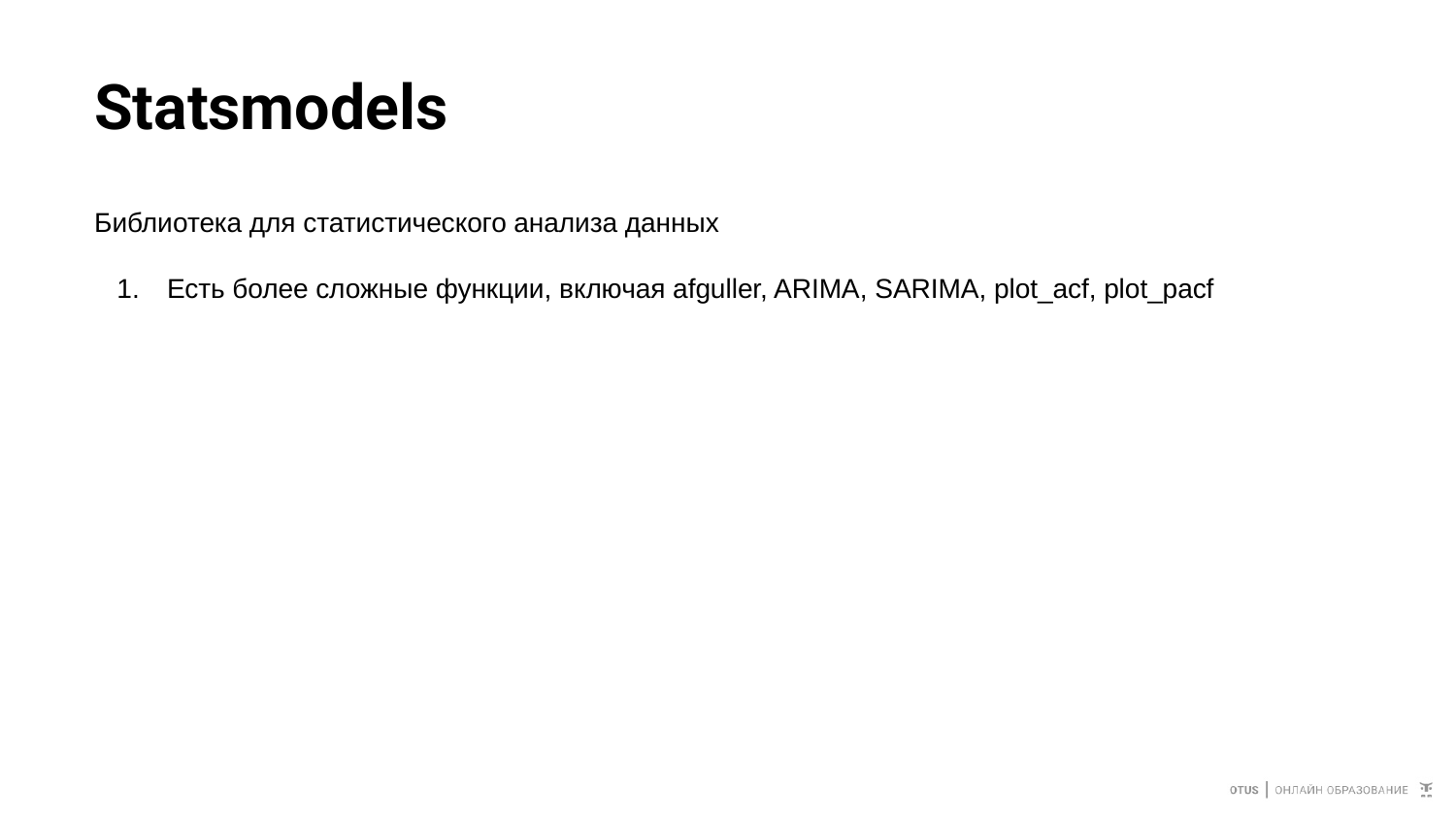

# Statsmodels
Библиотека для статистического анализа данных

Есть более сложные функции, включая afguller, ARIMA, SARIMA, plot_acf, plot_pacf